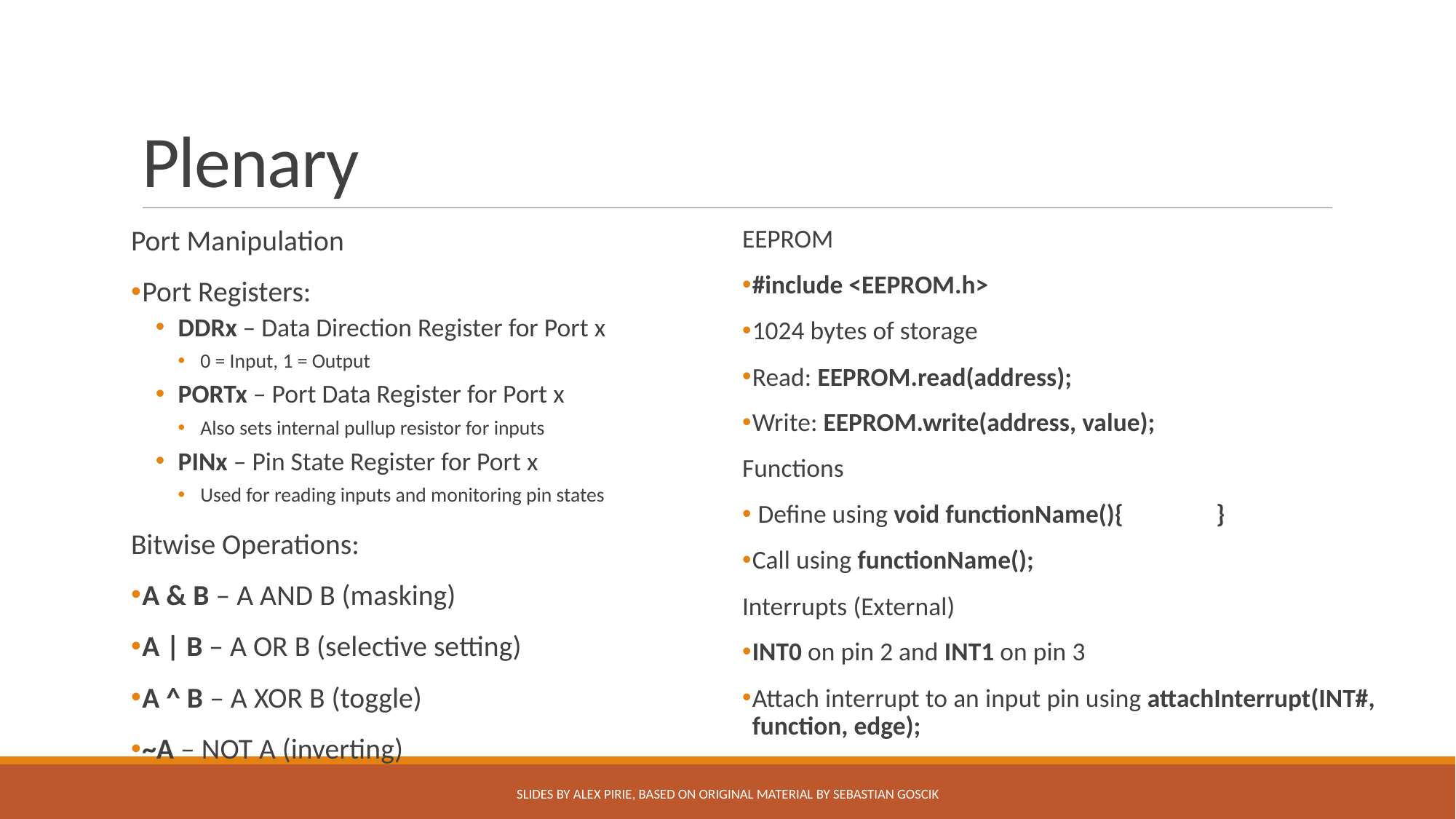

# Plenary
Port Manipulation
Port Registers:
DDRx – Data Direction Register for Port x
0 = Input, 1 = Output
PORTx – Port Data Register for Port x
Also sets internal pullup resistor for inputs
PINx – Pin State Register for Port x
Used for reading inputs and monitoring pin states
Bitwise Operations:
A & B – A AND B (masking)
A | B – A OR B (selective setting)
A ^ B – A XOR B (toggle)
~A – NOT A (inverting)

EEPROM
#include <EEPROM.h>
1024 bytes of storage
Read: EEPROM.read(address);
Write: EEPROM.write(address, value);
Functions
 Define using void functionName(){	}
Call using functionName();
Interrupts (External)
INT0 on pin 2 and INT1 on pin 3
Attach interrupt to an input pin using attachInterrupt(INT#, function, edge);

Slides by Alex Pirie, based on original material by Sebastian Goscik